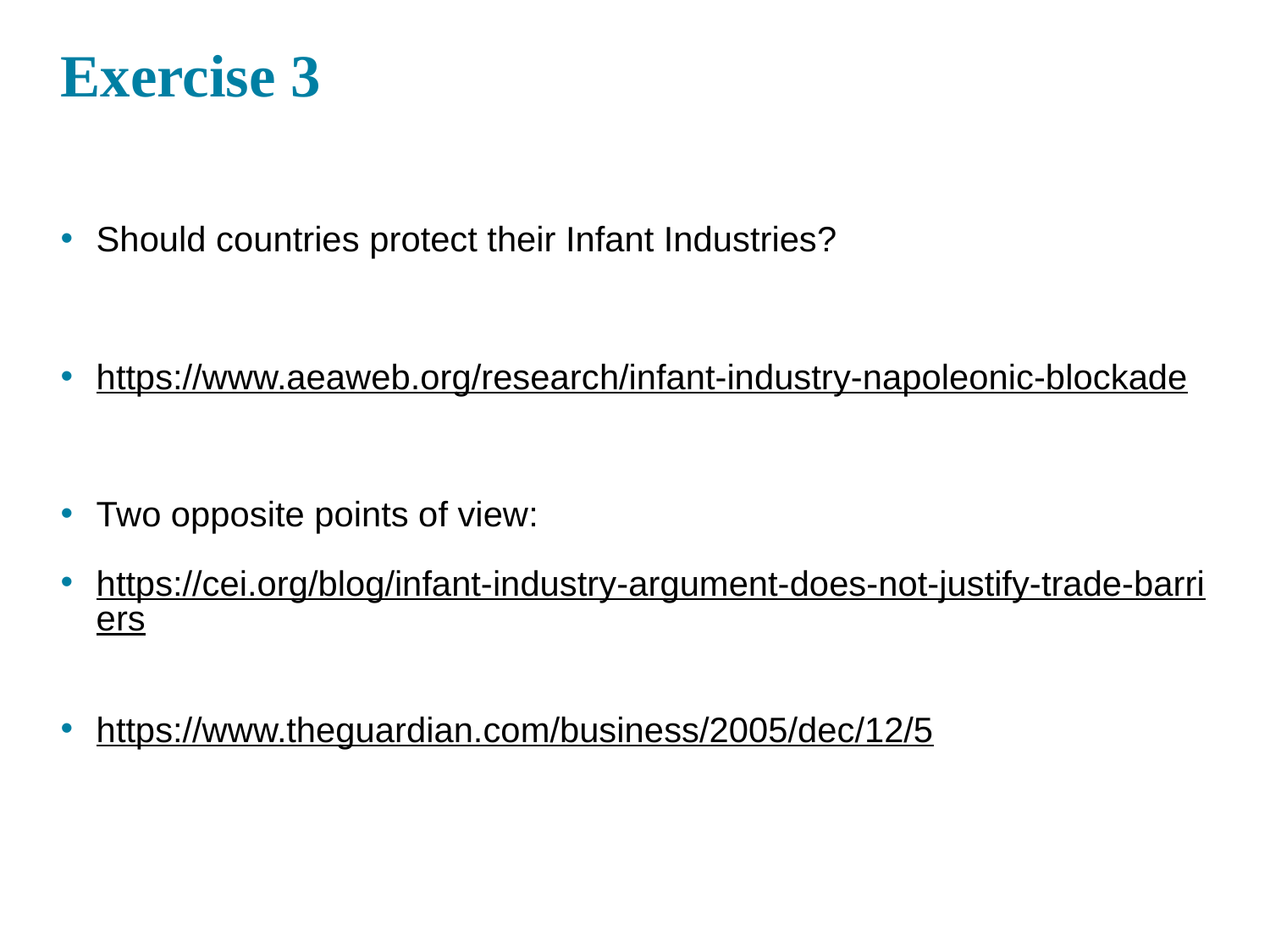

# Exercise 3

Should countries protect their Infant Industries?

https://www.aeaweb.org/research/infant-industry-napoleonic-blockade

Two opposite points of view:
https://cei.org/blog/infant-industry-argument-does-not-justify-trade-barriers
https://www.theguardian.com/business/2005/dec/12/5